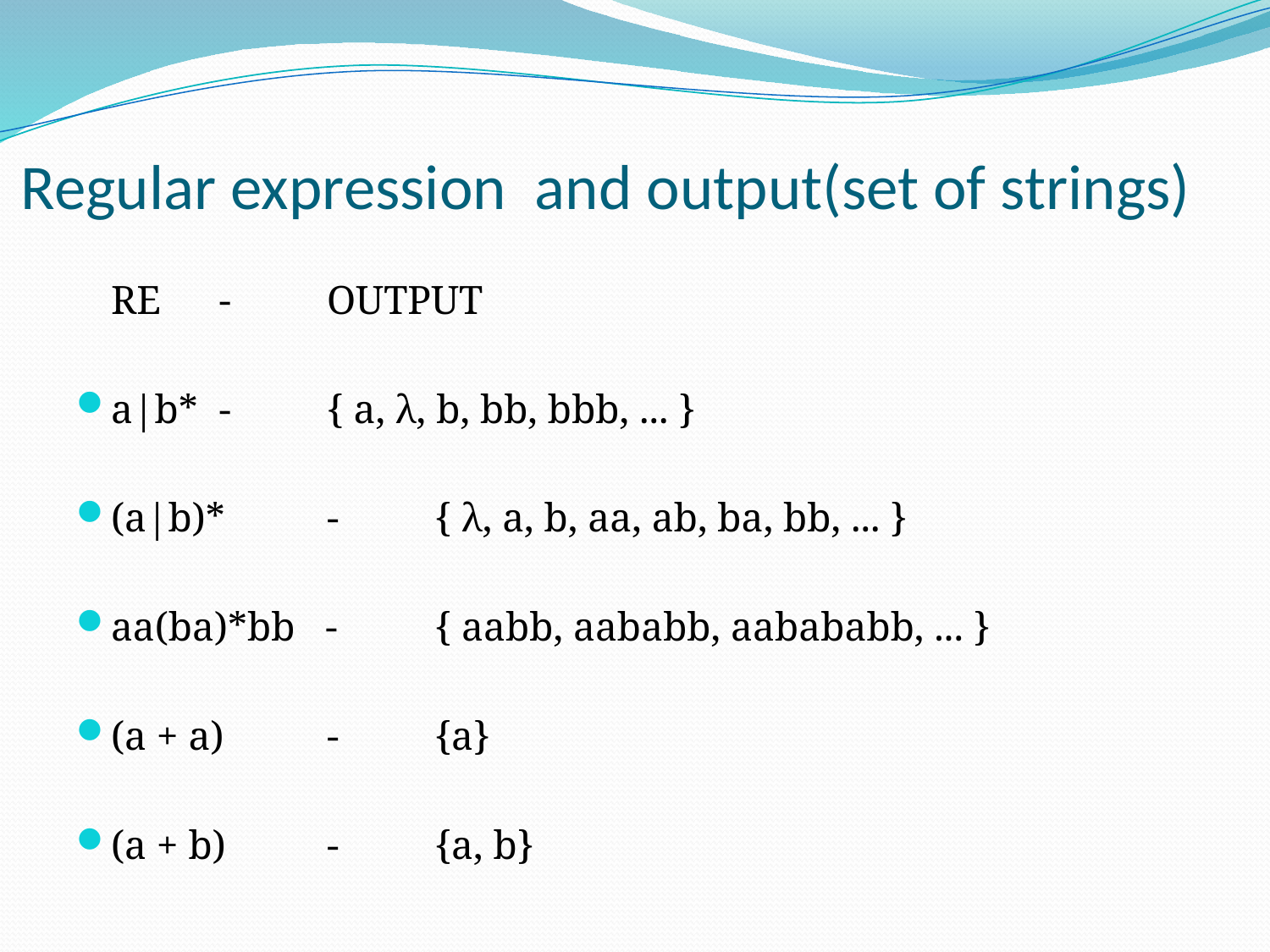

# Regular expression  and output(set of strings)
	RE		-	OUTPUT

a|b*  	-	{ a, λ, b, bb, bbb, ... }

(a|b)*  	-	{ λ, a, b, aa, ab, ba, bb, ... }

aa(ba)*bb   -	{ aabb, aababb, aabababb, ... }

(a + a)  	-	{a}

(a + b)  	-	{a, b}